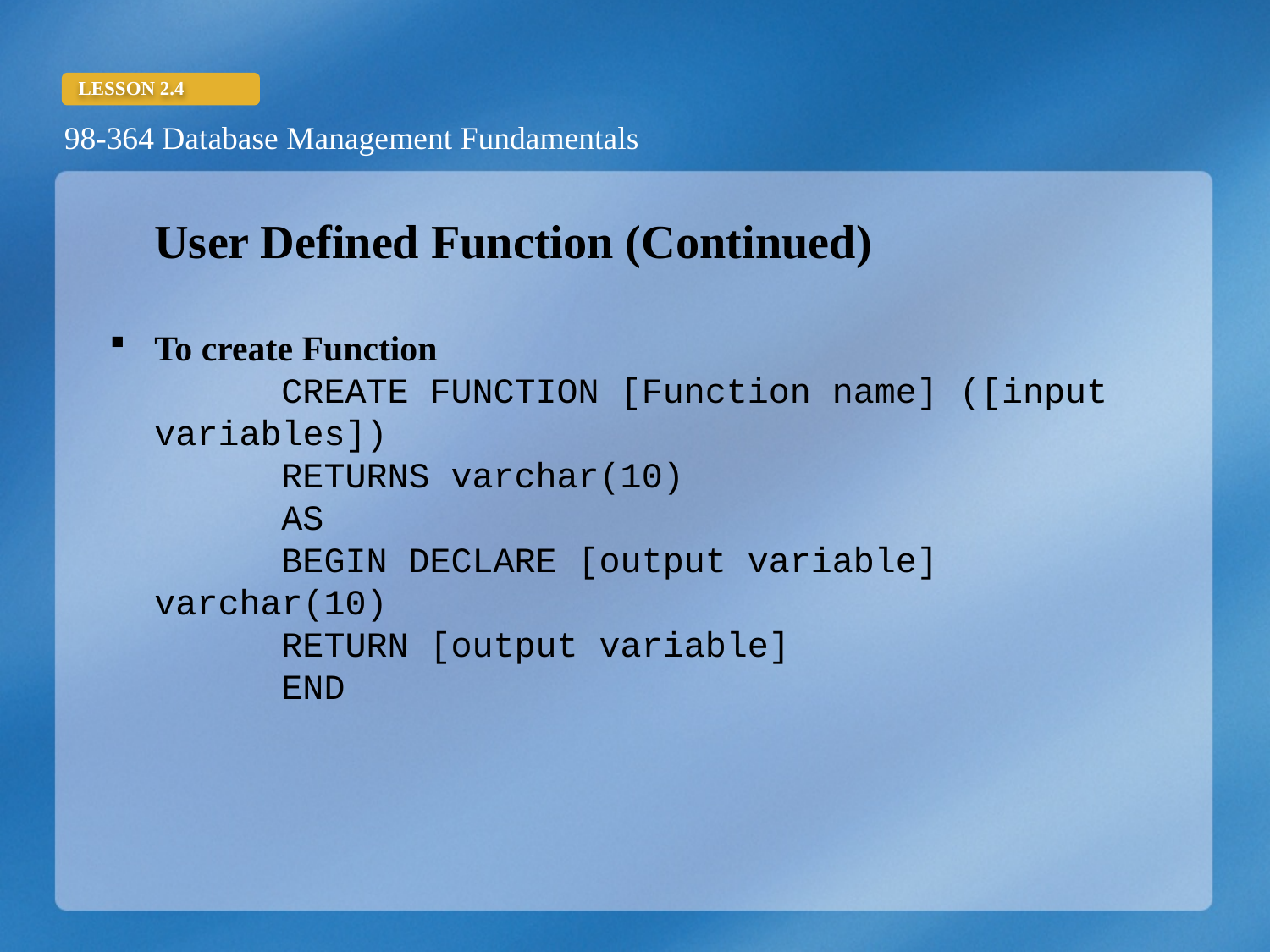

User Defined Function (Continued)

To create Function
	CREATE FUNCTION [Function name] ([input variables])
 	RETURNS varchar(10)
 	AS
	BEGIN DECLARE [output variable] varchar(10)
	RETURN [output variable]
 	END